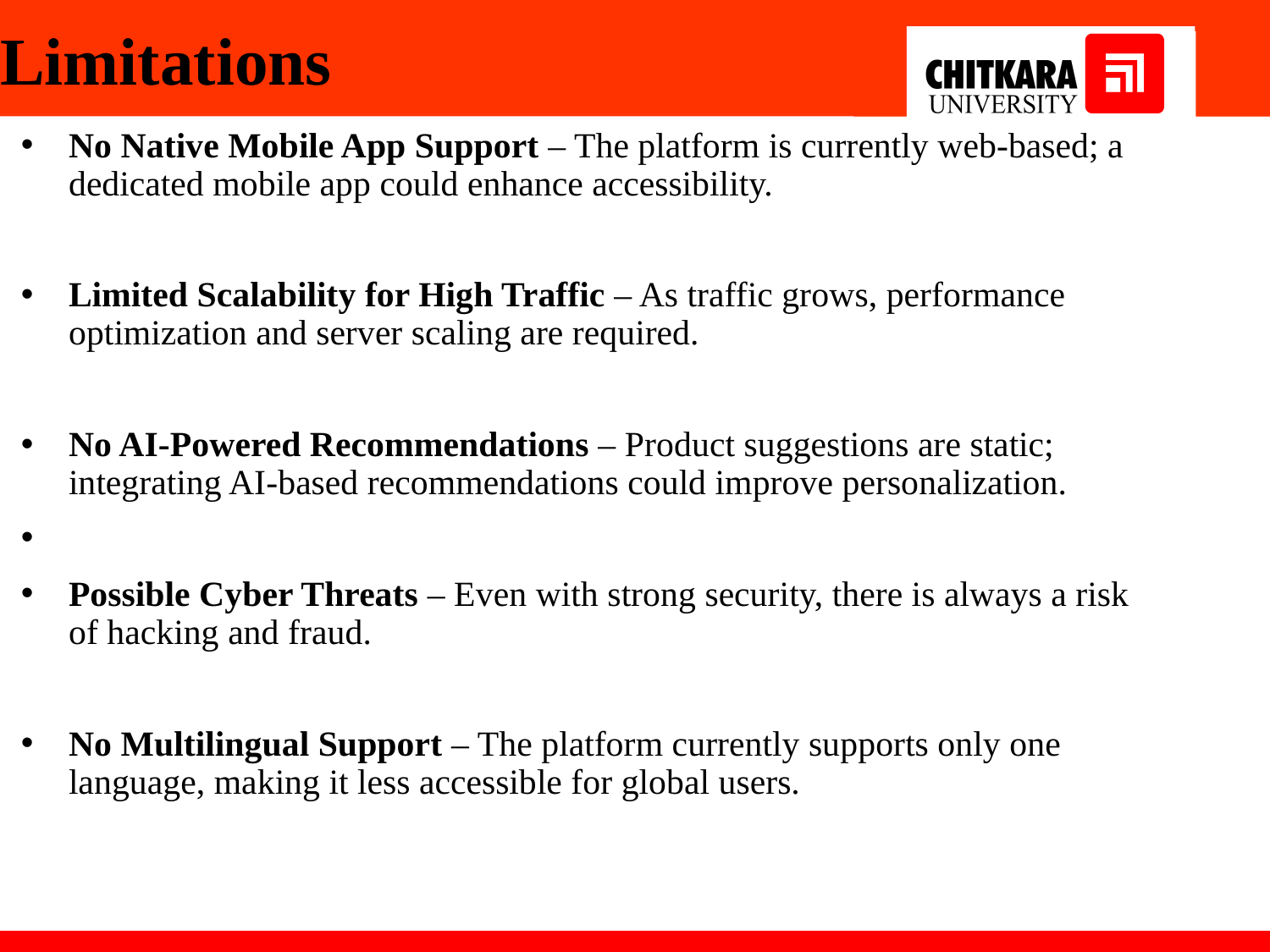

# Limitations
No Native Mobile App Support – The platform is currently web-based; a dedicated mobile app could enhance accessibility.

Limited Scalability for High Traffic – As traffic grows, performance optimization and server scaling are required.

No AI-Powered Recommendations – Product suggestions are static; integrating AI-based recommendations could improve personalization.

Possible Cyber Threats – Even with strong security, there is always a risk of hacking and fraud.

No Multilingual Support – The platform currently supports only one language, making it less accessible for global users.